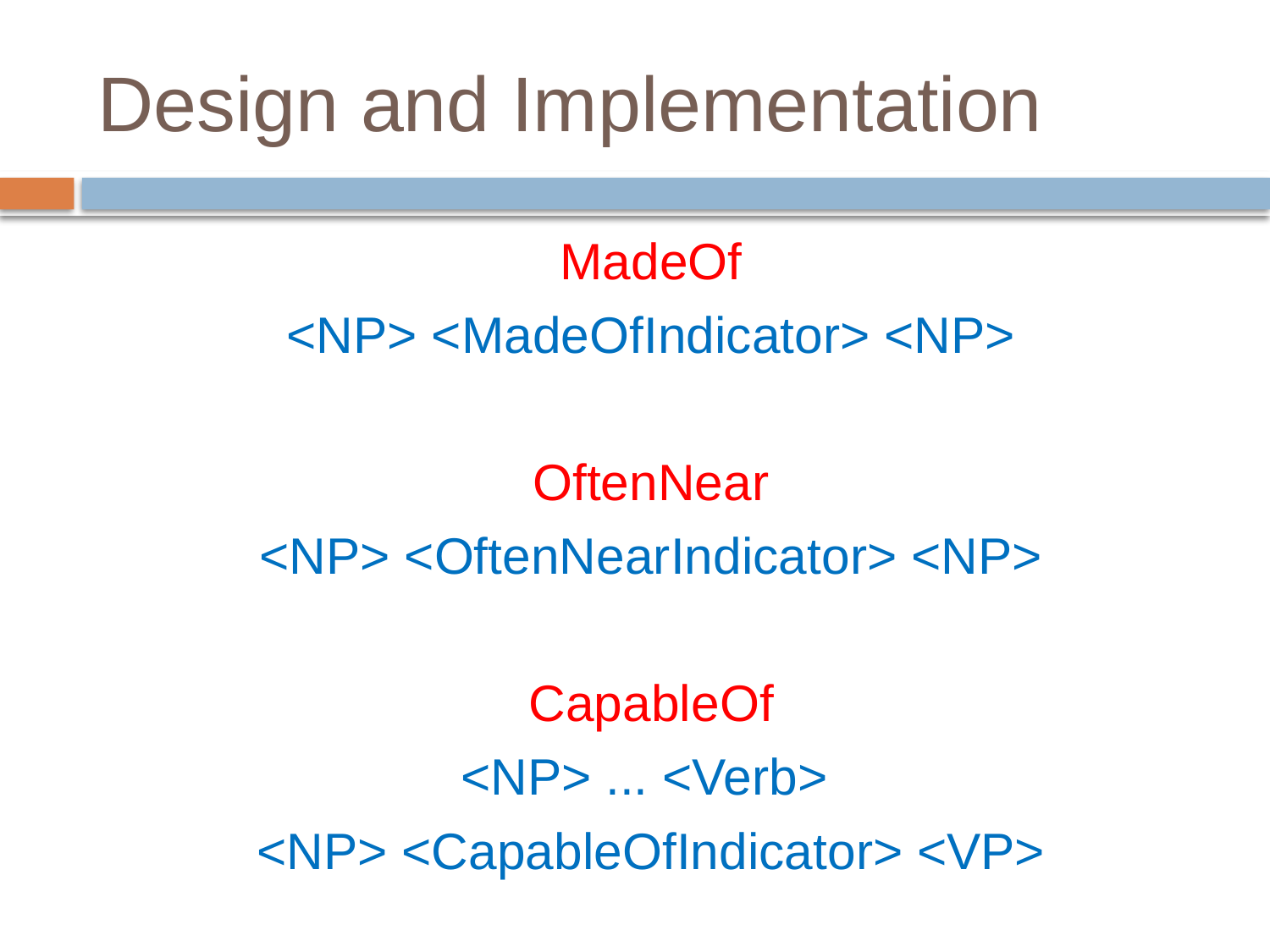

# Design and Implementation
MadeOf
<NP> <MadeOfIndicator> <NP>

OftenNear
<NP> <OftenNearIndicator> <NP>

CapableOf
<NP> ... <Verb>
<NP> <CapableOfIndicator> <VP>